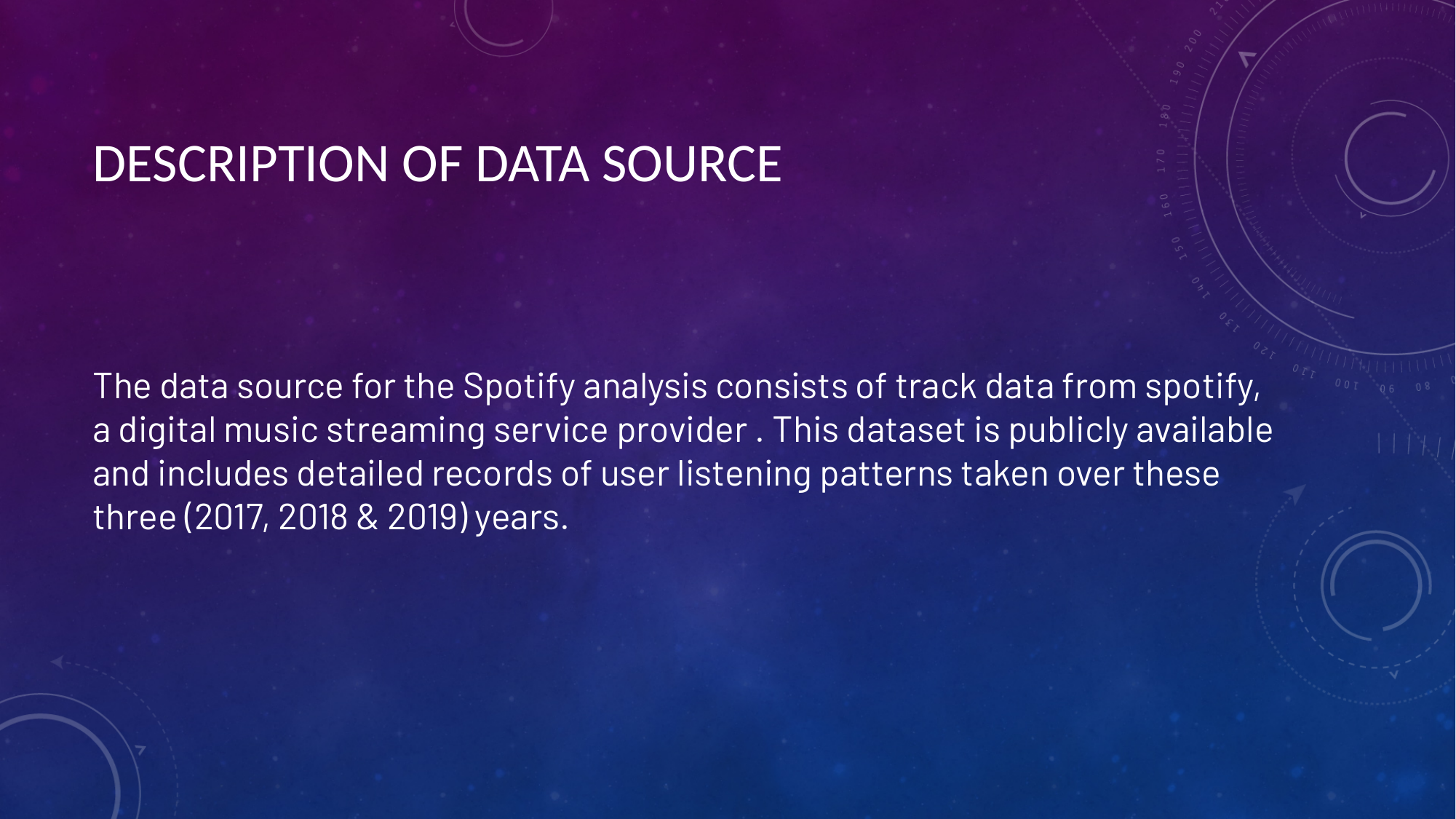

# Description of Data Source
The data source for the Spotify analysis consists of track data from spotify, a digital music streaming service provider . This dataset is publicly available and includes detailed records of user listening patterns taken over these three (2017, 2018 & 2019) years.